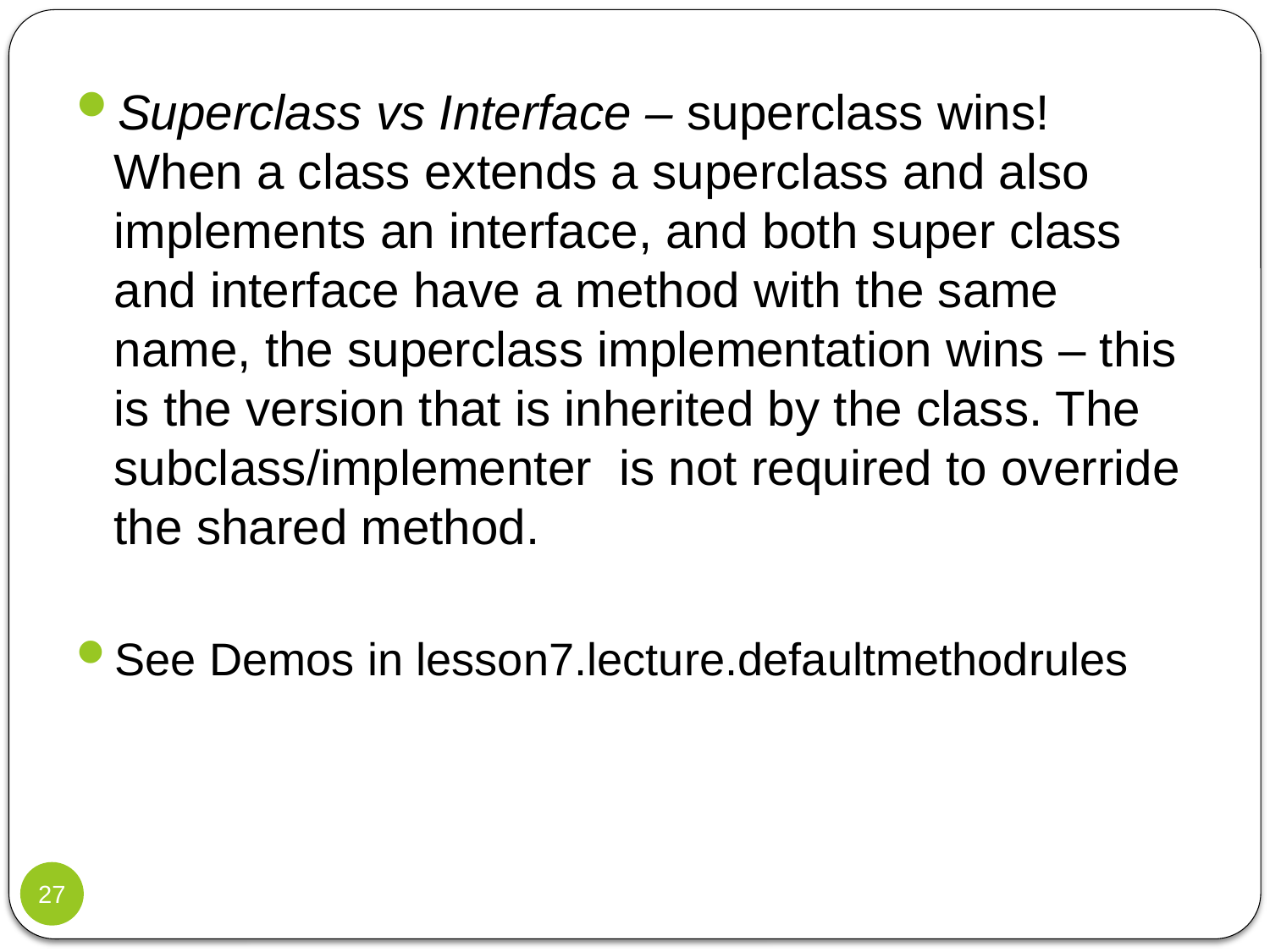

Superclass vs Interface – superclass wins!  When a class extends a superclass and also implements an interface, and both super class and interface have a method with the same name, the superclass implementation wins – this is the version that is inherited by the class. The subclass/implementer  is not required to override the shared method.

See Demos in lesson7.lecture.defaultmethodrules
27